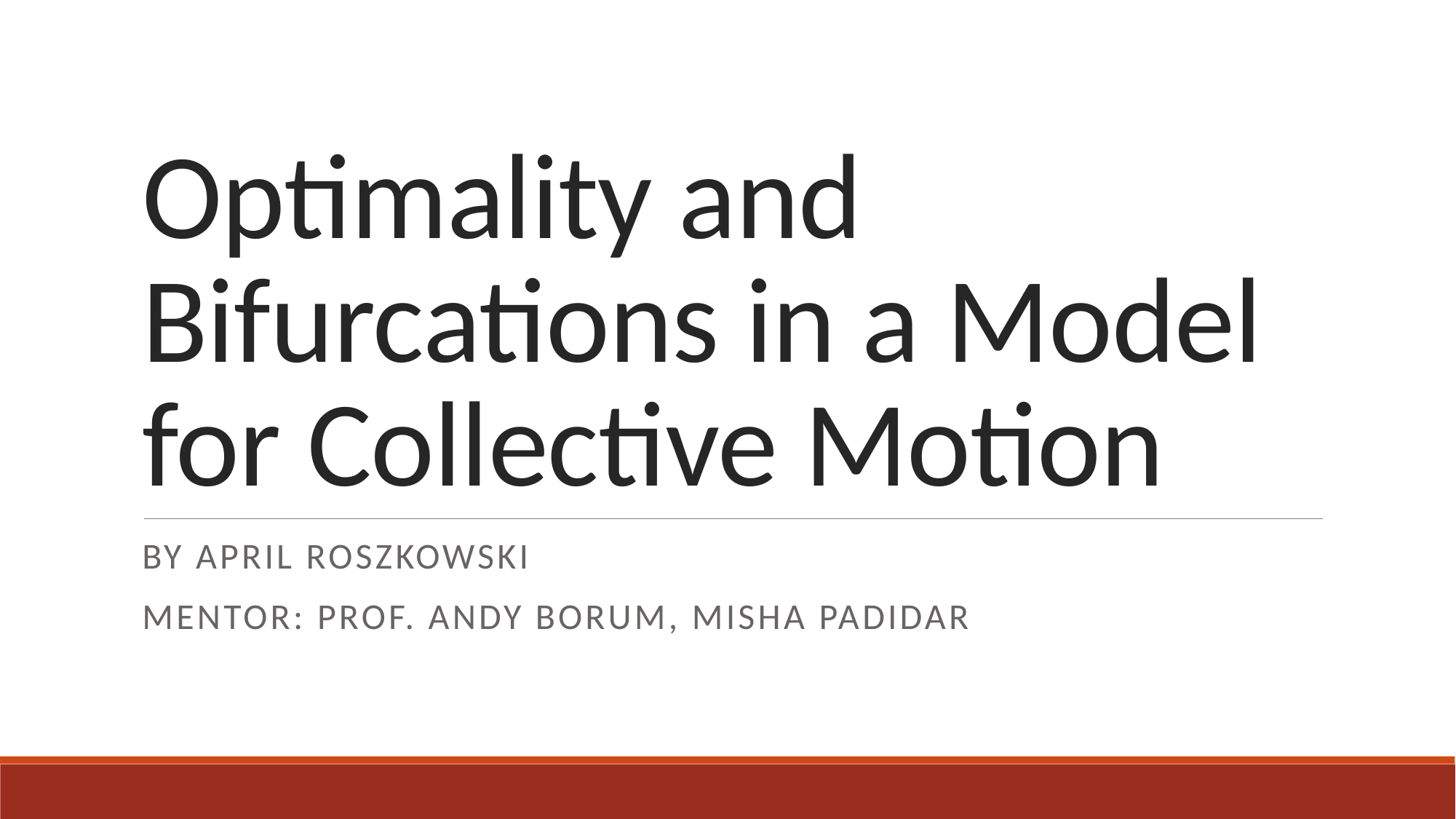

# Optimality and Bifurcations in a Model for Collective Motion
By April Roszkowski
mentor: Prof. Andy Borum, Misha Padidar